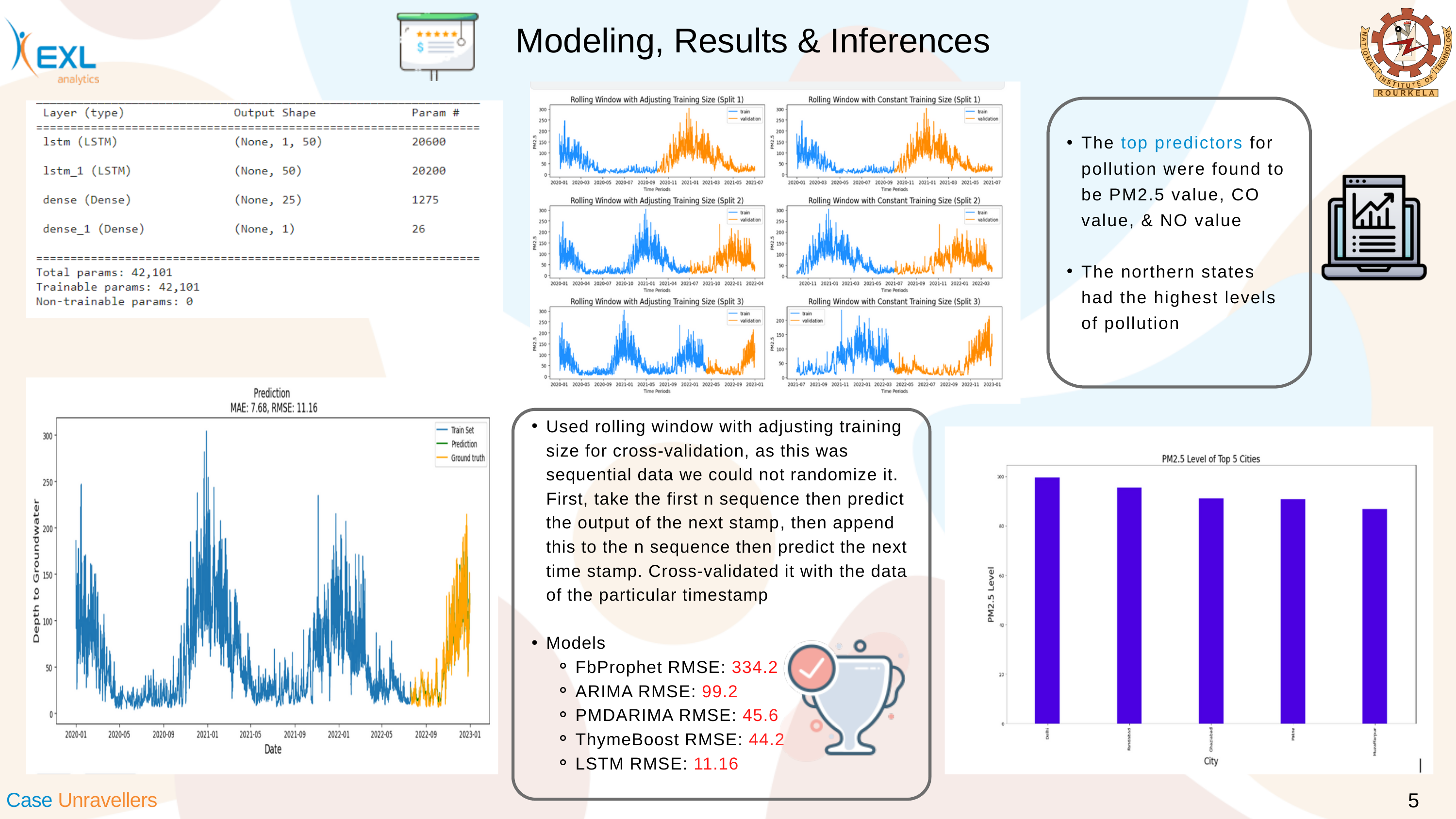

Modeling, Results & Inferences

The top predictors for pollution were found to be PM2.5 value, CO value, & NO value

The northern states had the highest levels of pollution

Used rolling window with adjusting training size for cross-validation, as this was sequential data we could not randomize it.  First, take the first n sequence then predict the output of the next stamp, then append this to the n sequence then predict the next time stamp. Cross-validated it with the data of the particular timestamp

Models
FbProphet RMSE: 334.2
ARIMA RMSE: 99.2
PMDARIMA RMSE: 45.6
ThymeBoost RMSE: 44.2
LSTM RMSE: 11.16

5
Case Unravellers